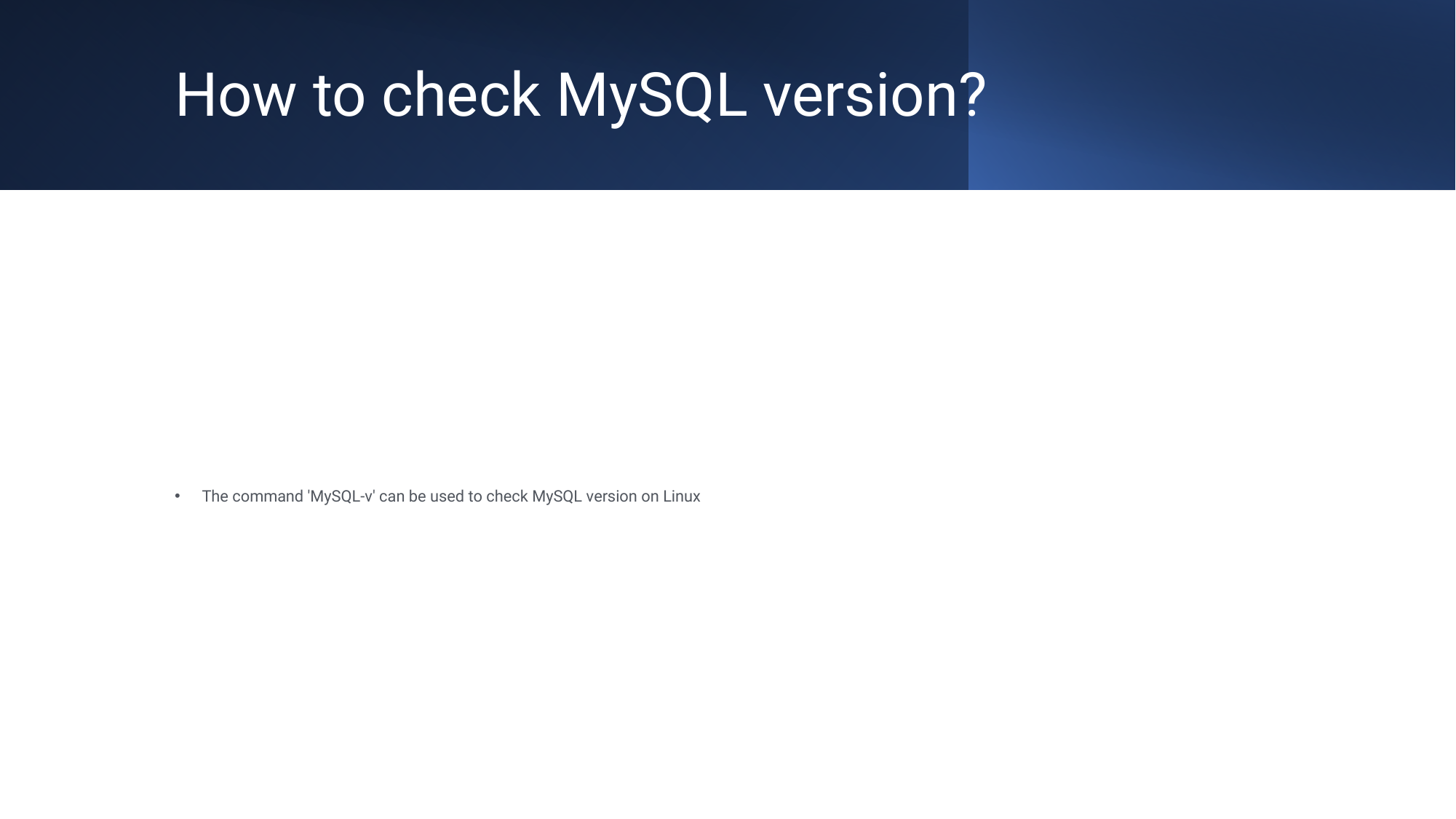

# How to check MySQL version?
The command 'MySQL-v' can be used to check MySQL version on Linux